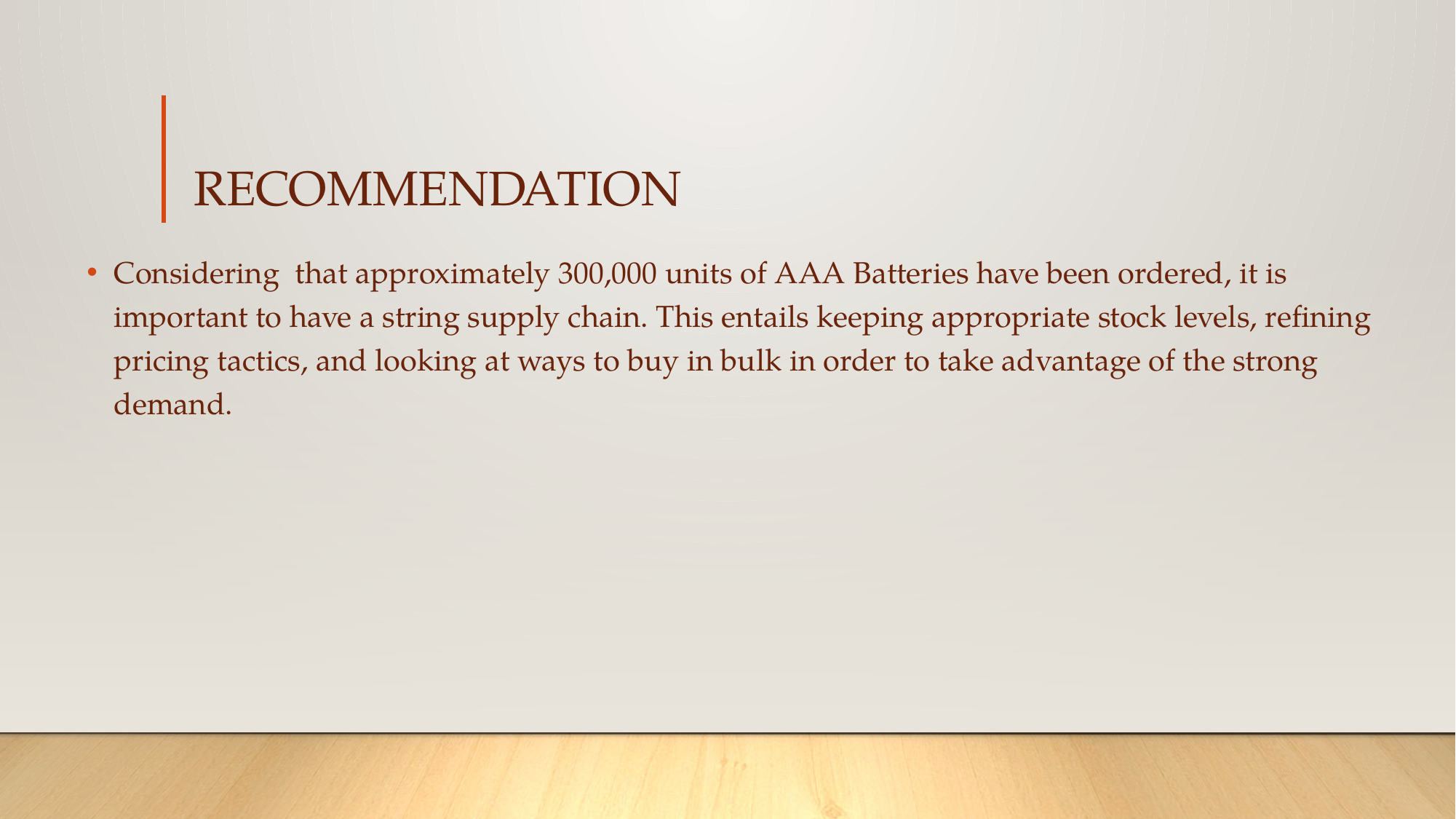

# RECOMMENDATION
Considering  that approximately 300,000 units of AAA Batteries have been ordered, it is important to have a string supply chain. This entails keeping appropriate stock levels, refining pricing tactics, and looking at ways to buy in bulk in order to take advantage of the strong demand.